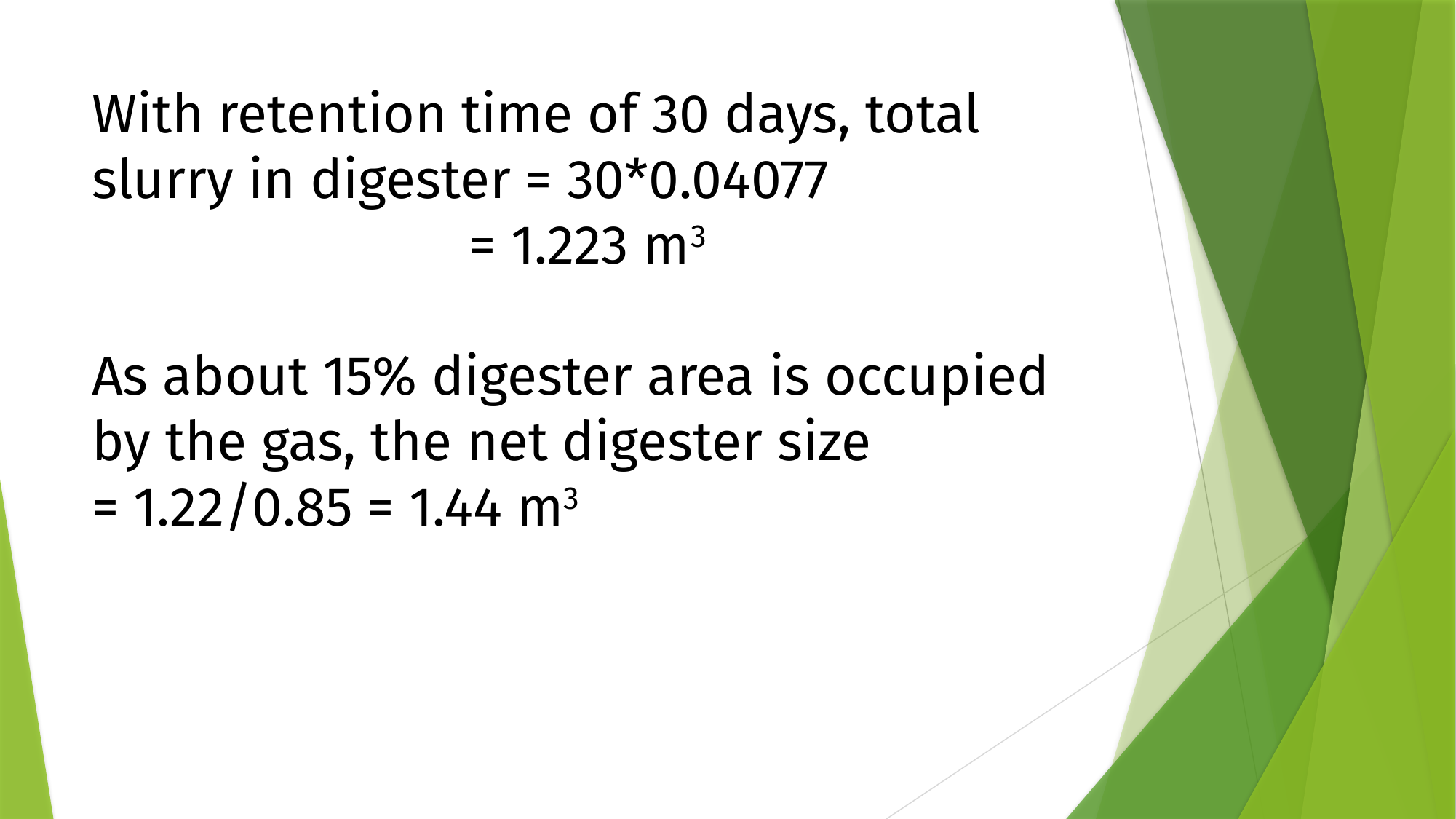

# With retention time of 30 days, total slurry in digester = 30*0.04077 = 1.223 m3 As about 15% digester area is occupied by the gas, the net digester size = 1.22/0.85 = 1.44 m3